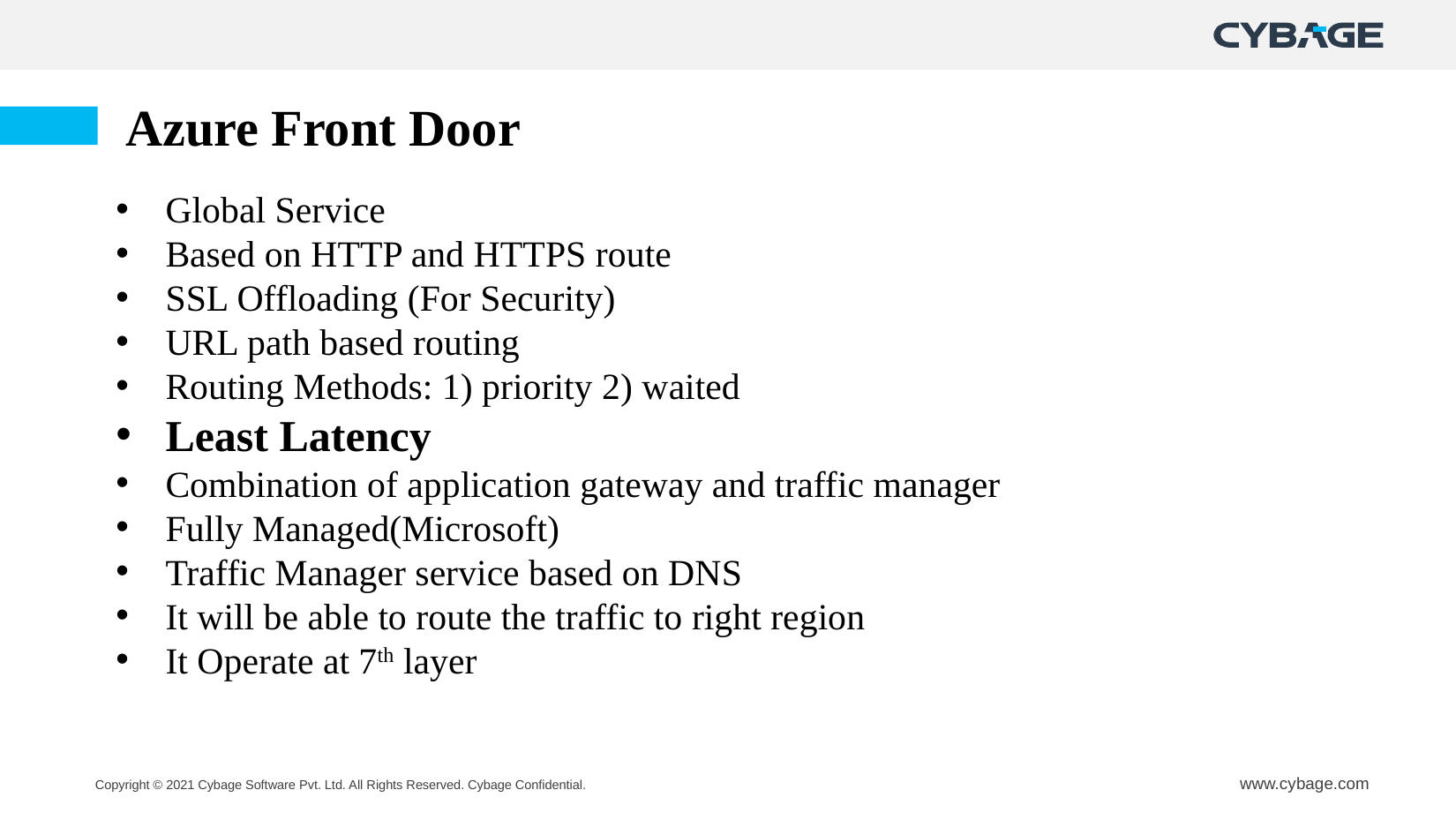

Azure Front Door

Global Service
Based on HTTP and HTTPS route
SSL Offloading (For Security)
URL path based routing
Routing Methods: 1) priority 2) waited
Least Latency
Combination of application gateway and traffic manager
Fully Managed(Microsoft)
Traffic Manager service based on DNS
It will be able to route the traffic to right region
It Operate at 7th layer